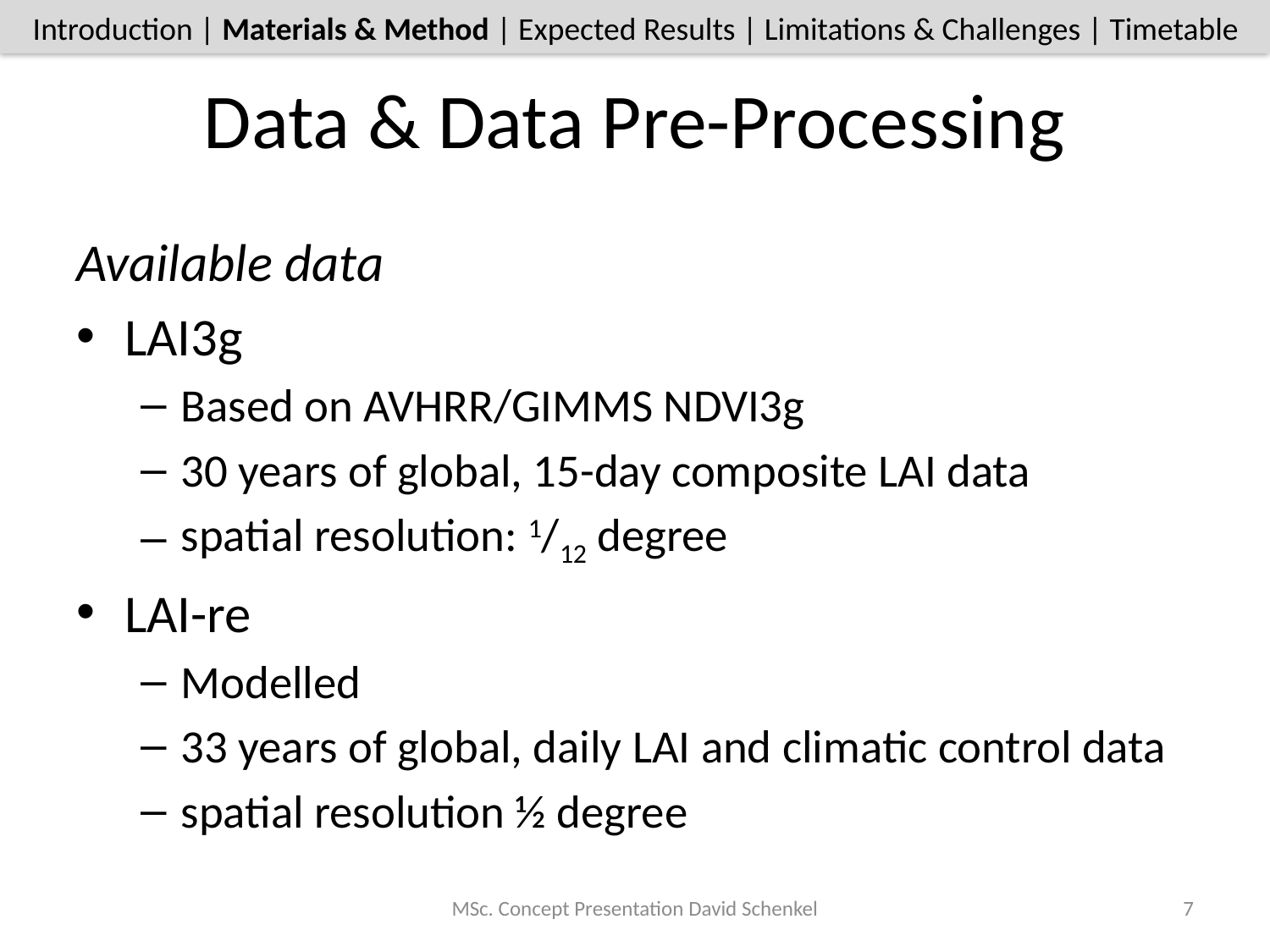

Introduction | Materials & Method | Expected Results | Limitations & Challenges | Timetable
# Data & Data Pre-Processing
Available data
LAI3g
Based on AVHRR/GIMMS NDVI3g
30 years of global, 15-day composite LAI data
spatial resolution: 1/12 degree
LAI-re
Modelled
33 years of global, daily LAI and climatic control data
spatial resolution ½ degree
MSc. Concept Presentation David Schenkel
7